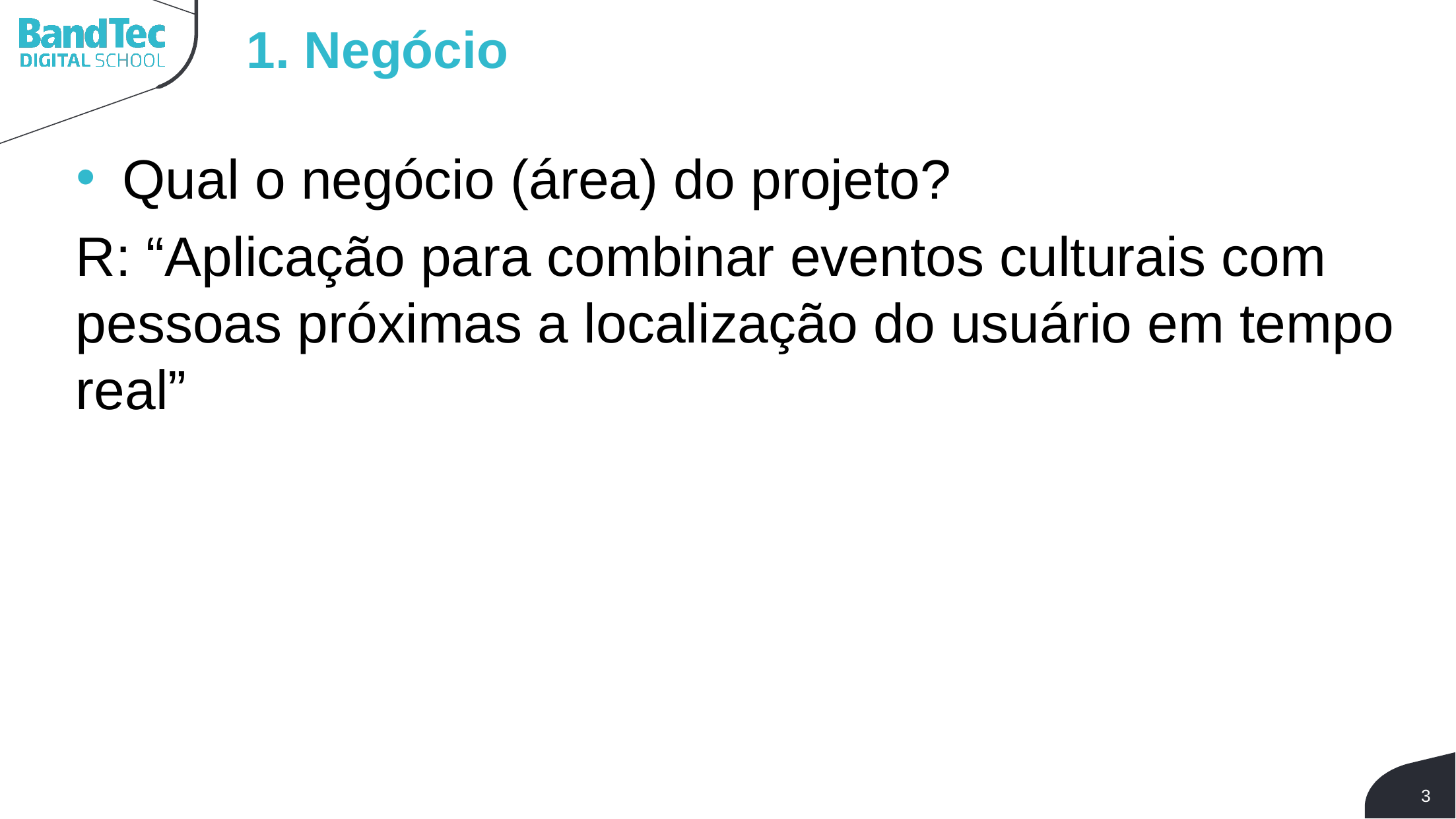

1. Negócio
Qual o negócio (área) do projeto?
R: “Aplicação para combinar eventos culturais com pessoas próximas a localização do usuário em tempo real”

3